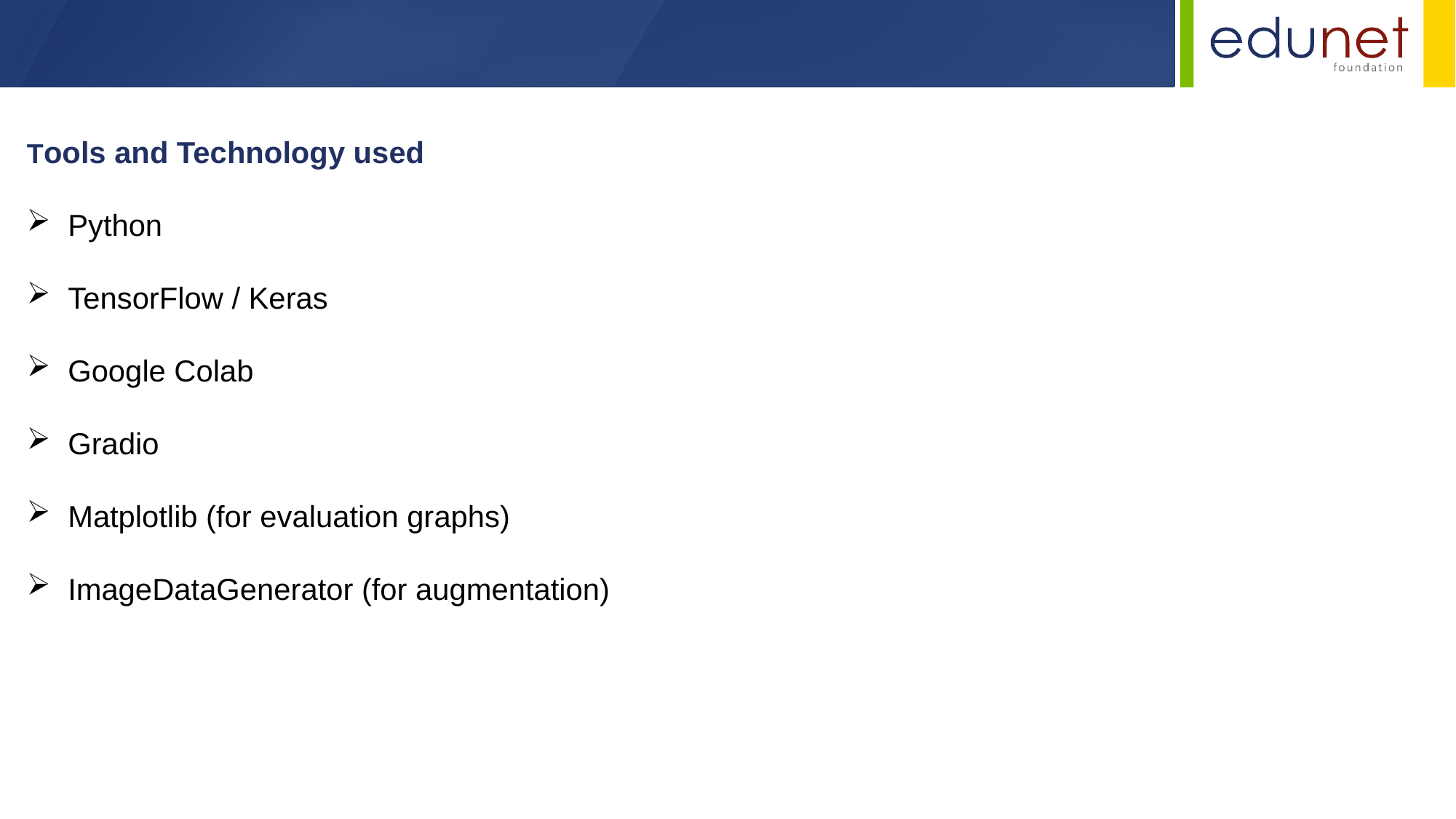

Tools and Technology used

Python

TensorFlow / Keras

Google Colab

Gradio

Matplotlib (for evaluation graphs)

ImageDataGenerator (for augmentation)